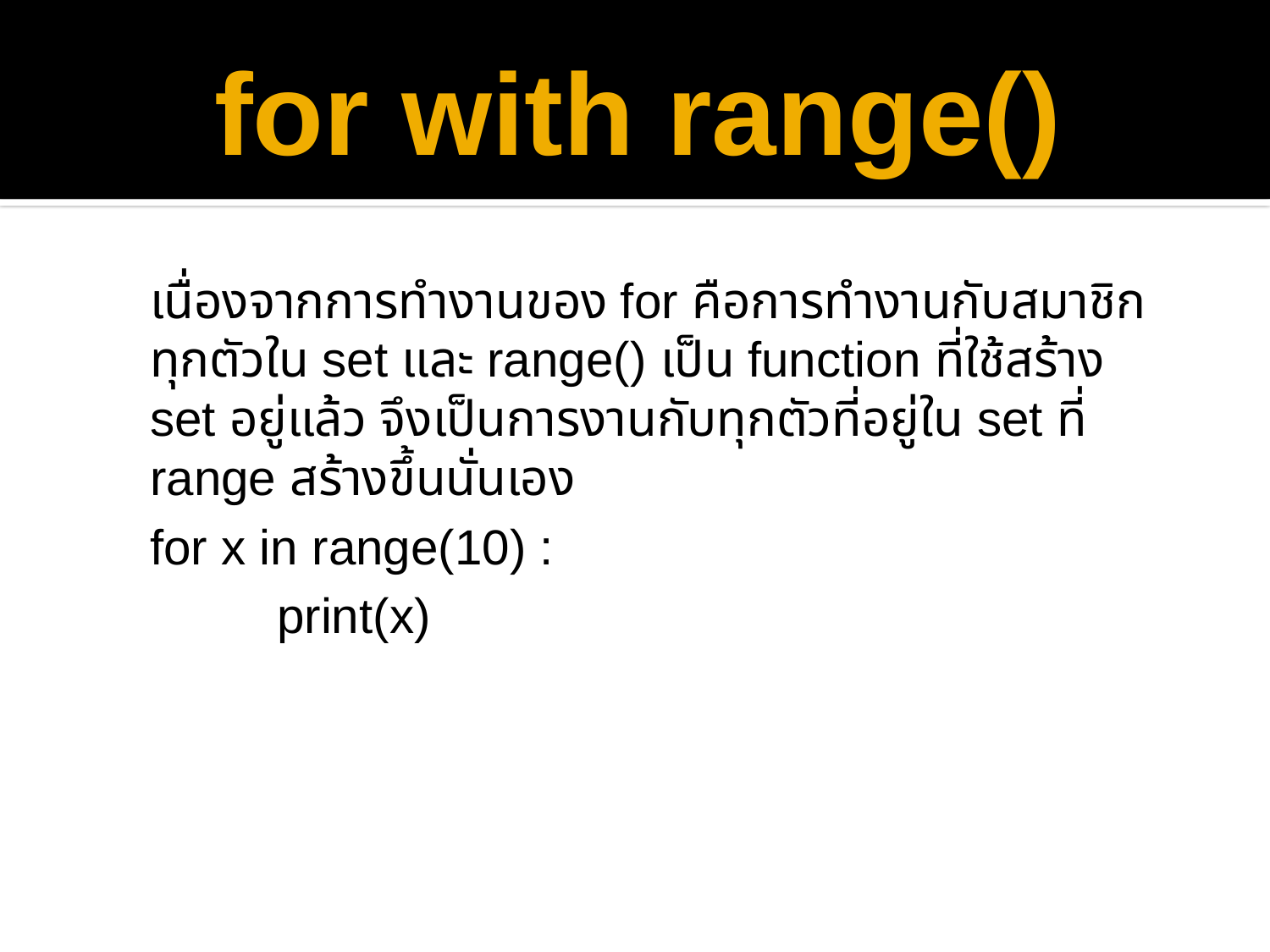

# for with range()
เนื่องจากการทำงานของ for คือการทำงานกับสมาชิกทุกตัวใน set และ range() เป็น function ที่ใช้สร้าง set อยู่แล้ว จึงเป็นการงานกับทุกตัวที่อยู่ใน set ที่ range สร้างขึ้นนั่นเอง
for x in range(10) :
	print(x)